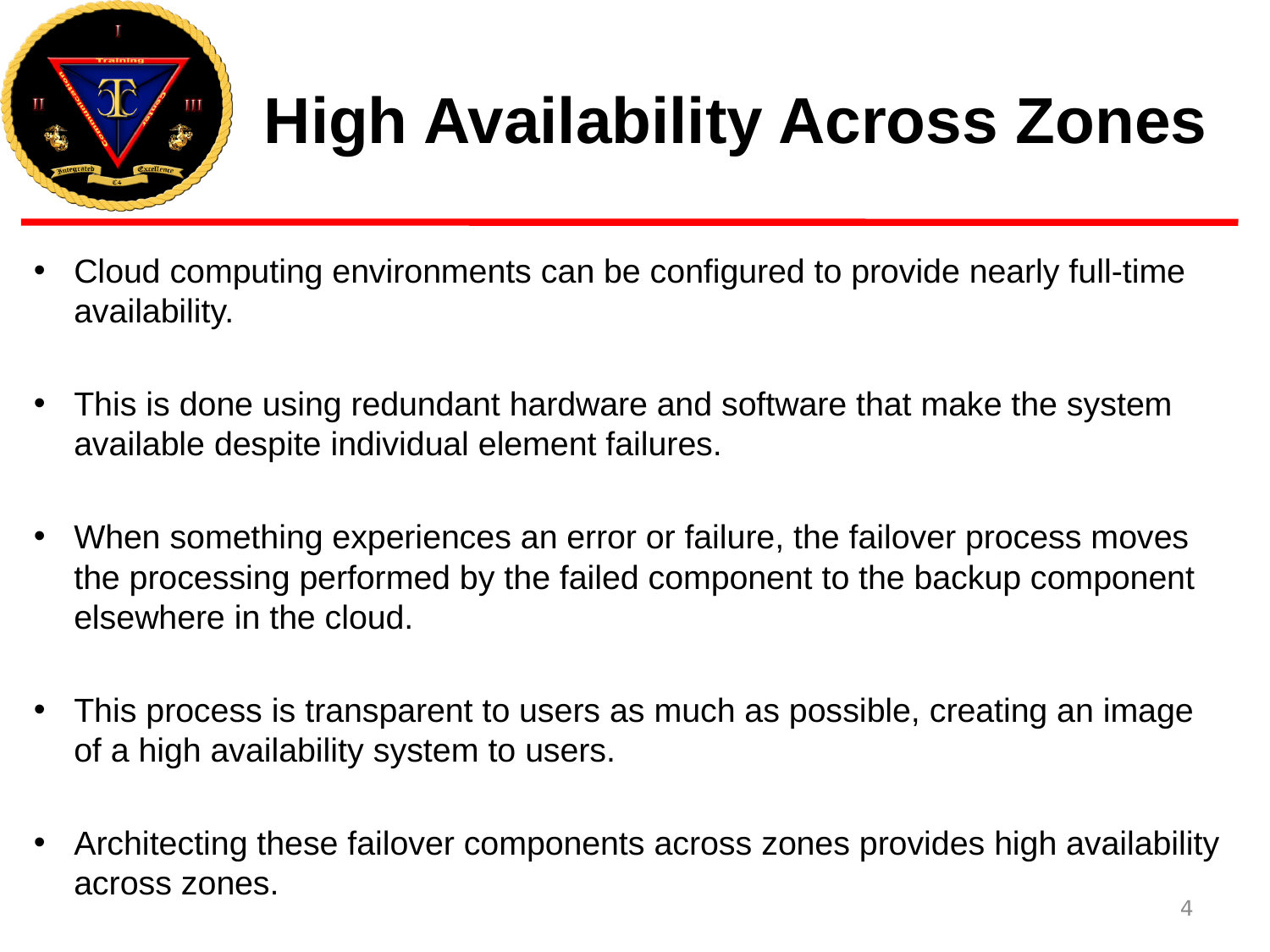

# High Availability Across Zones
Cloud computing environments can be configured to provide nearly full-time availability.

This is done using redundant hardware and software that make the system available despite individual element failures.

When something experiences an error or failure, the failover process moves the processing performed by the failed component to the backup component elsewhere in the cloud.

This process is transparent to users as much as possible, creating an image of a high availability system to users.

Architecting these failover components across zones provides high availability across zones.
4